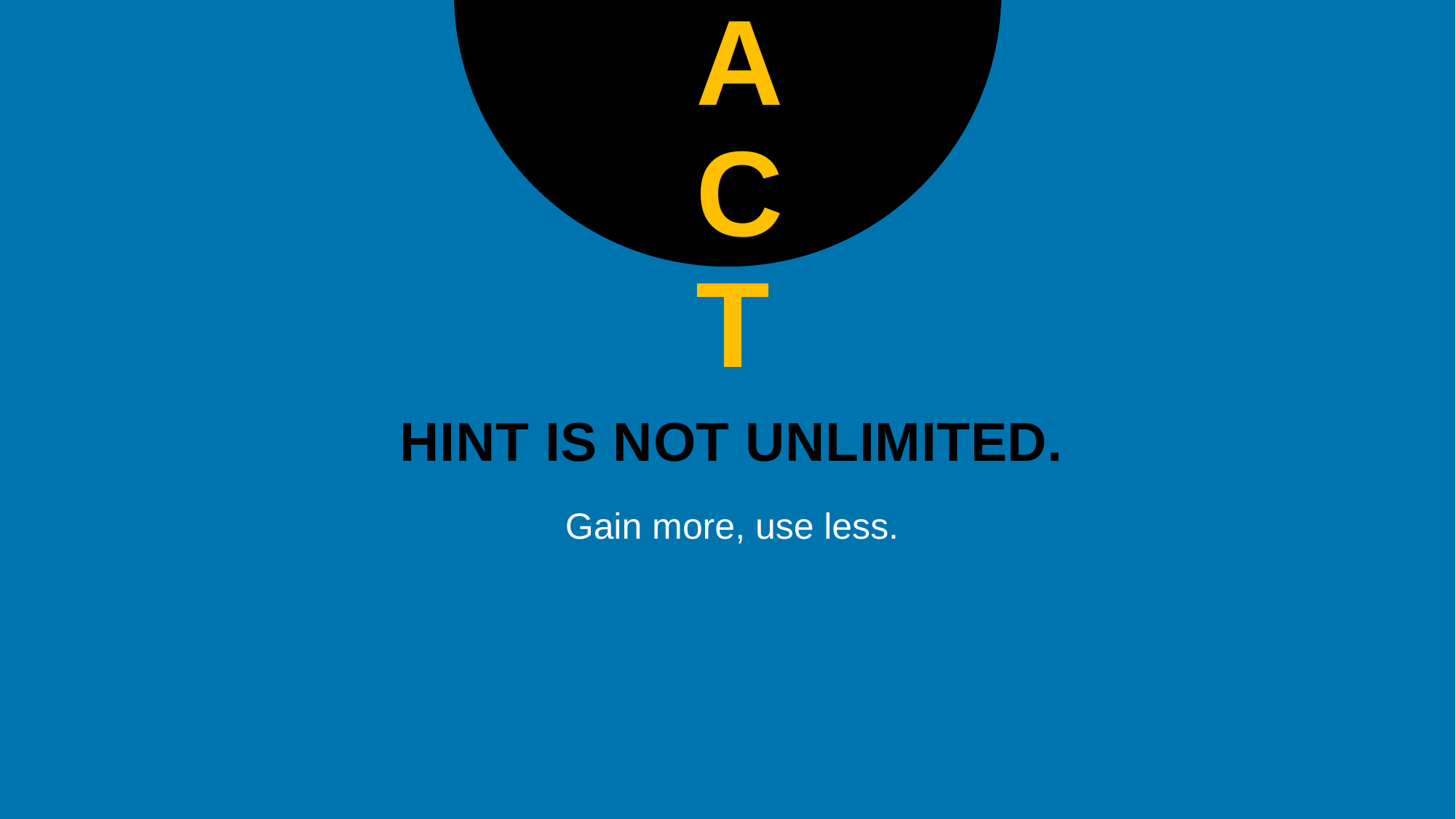

FACT
# HINT IS NOT UNLIMITED.
Gain more, use less.